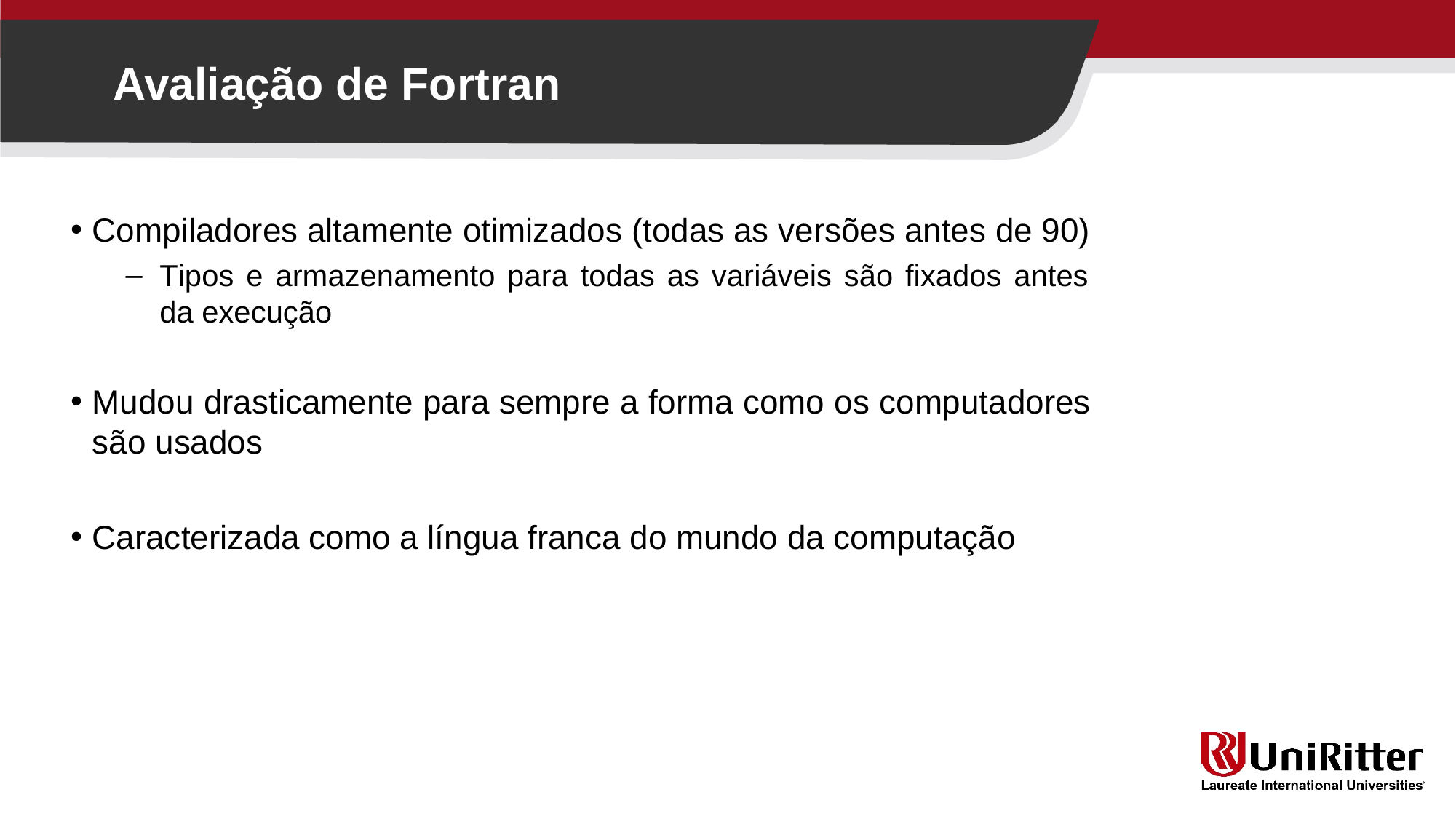

Avaliação de Fortran
Compiladores altamente otimizados (todas as versões antes de 90)
Tipos e armazenamento para todas as variáveis são fixados antes
da execução

Mudou drasticamente para sempre a forma como os computadores
são usados

Caracterizada como a língua franca do mundo da computação